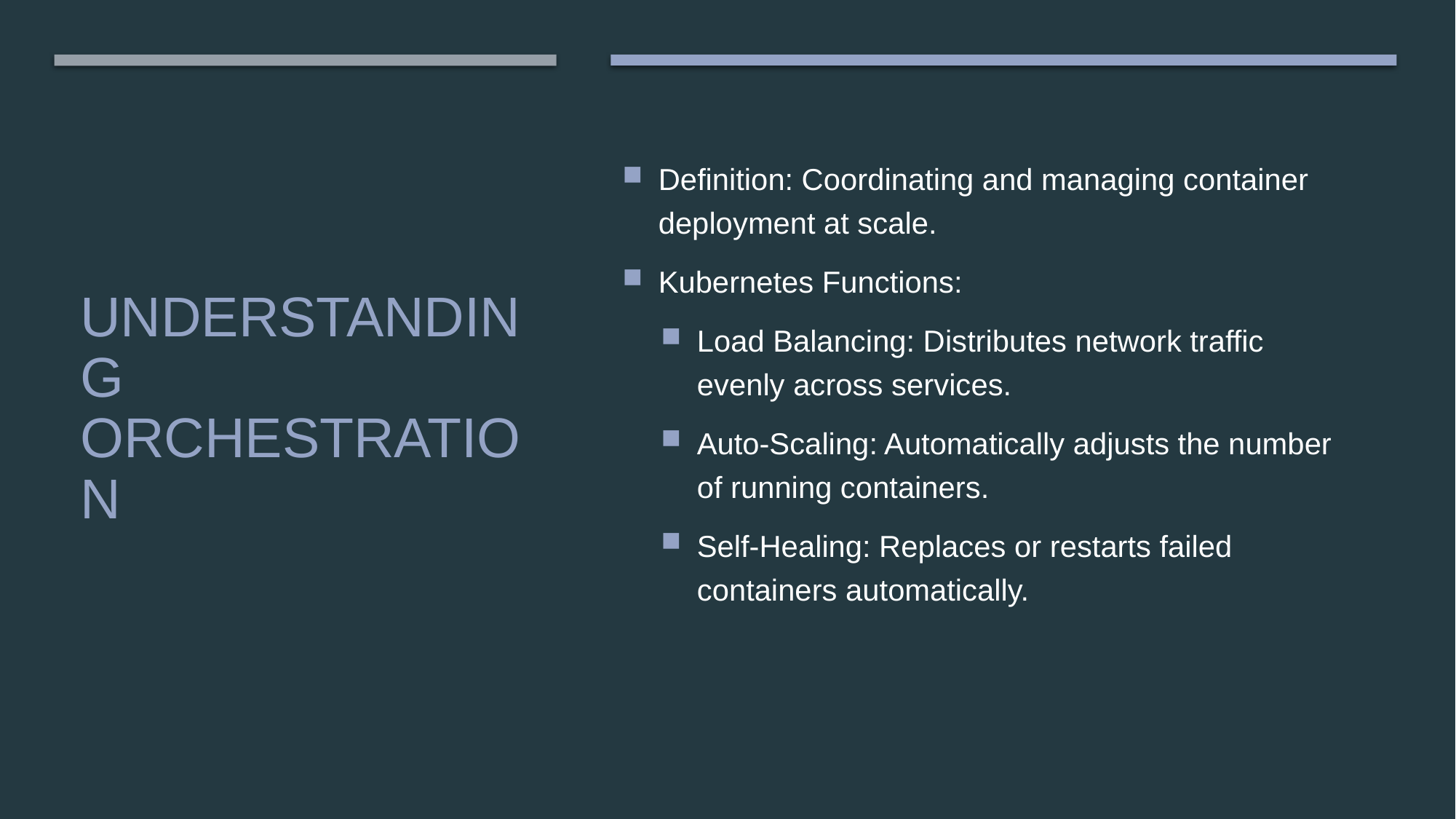

Definition: Coordinating and managing container deployment at scale.
Kubernetes Functions:
Load Balancing: Distributes network traffic evenly across services.
Auto-Scaling: Automatically adjusts the number of running containers.
Self-Healing: Replaces or restarts failed containers automatically.

# Understanding Orchestration